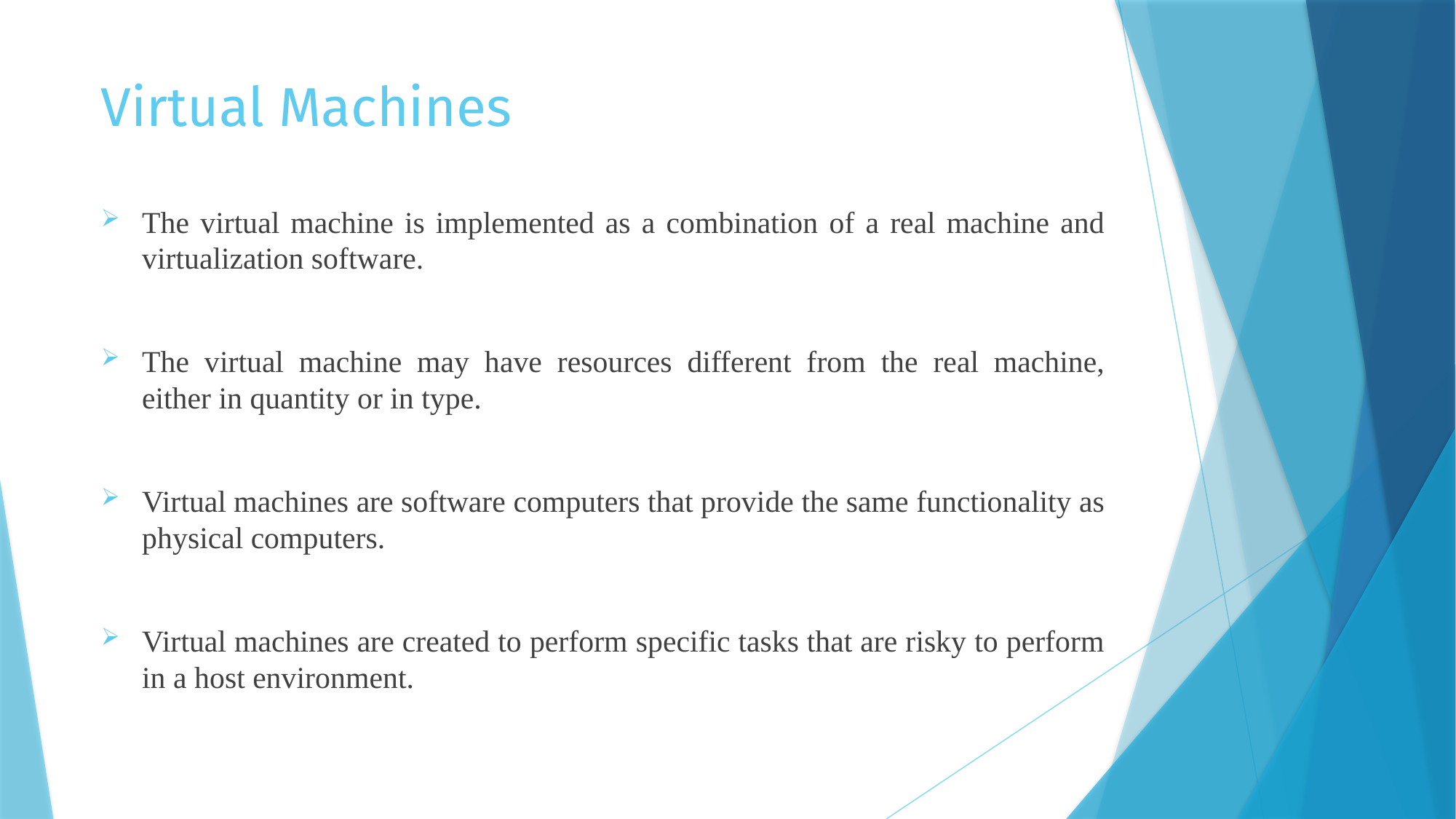

# Virtual Machines
The virtual machine is implemented as a combination of a real machine and virtualization software.

The virtual machine may have resources different from the real machine, either in quantity or in type.

Virtual machines are software computers that provide the same functionality as physical computers.

Virtual machines are created to perform specific tasks that are risky to perform in a host environment.